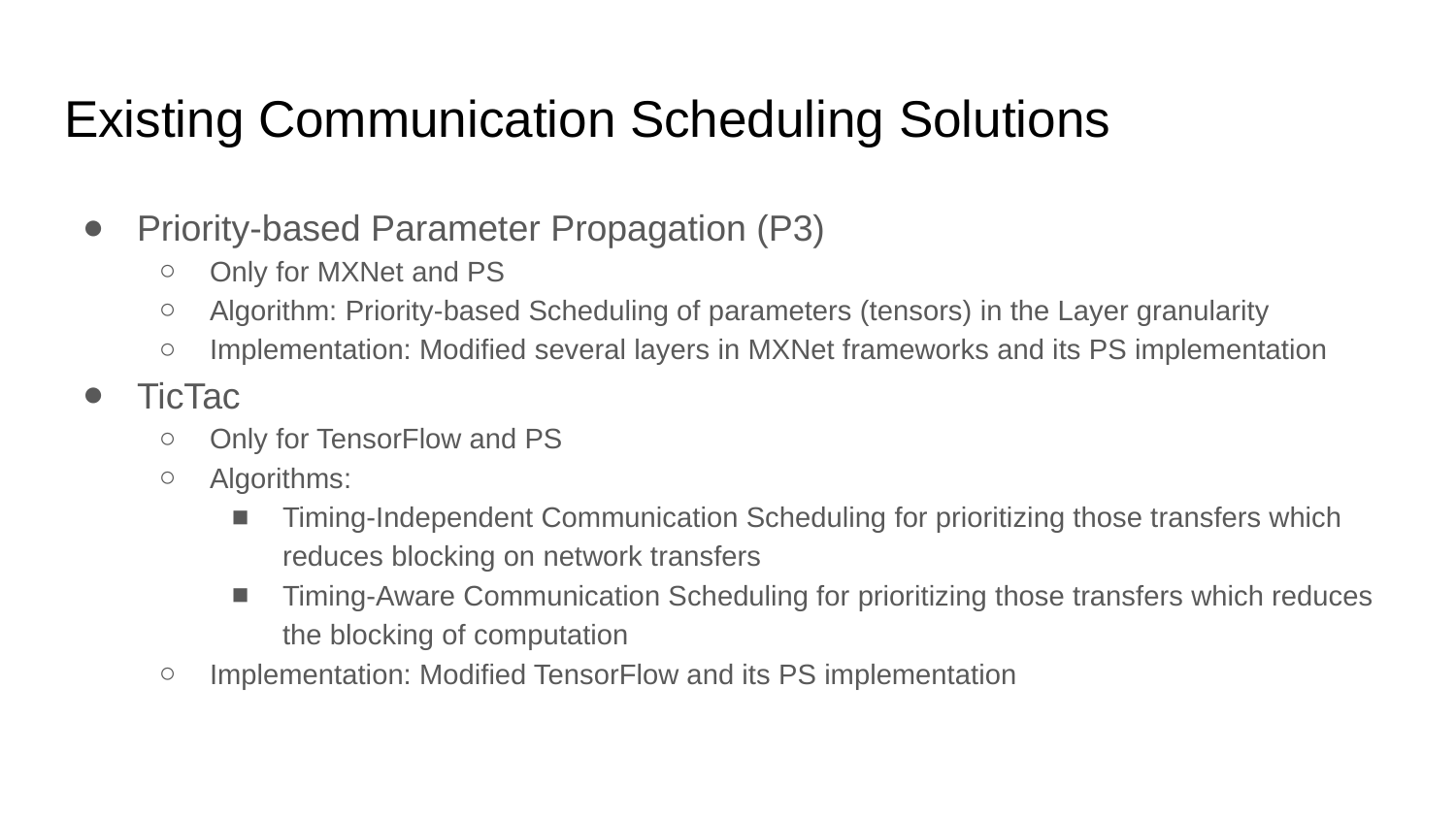

# Existing Communication Scheduling Solutions
Priority-based Parameter Propagation (P3)
Only for MXNet and PS
Algorithm: Priority-based Scheduling of parameters (tensors) in the Layer granularity
Implementation: Modified several layers in MXNet frameworks and its PS implementation
TicTac
Only for TensorFlow and PS
Algorithms:
Timing-Independent Communication Scheduling for prioritizing those transfers which reduces blocking on network transfers
Timing-Aware Communication Scheduling for prioritizing those transfers which reduces the blocking of computation
Implementation: Modified TensorFlow and its PS implementation